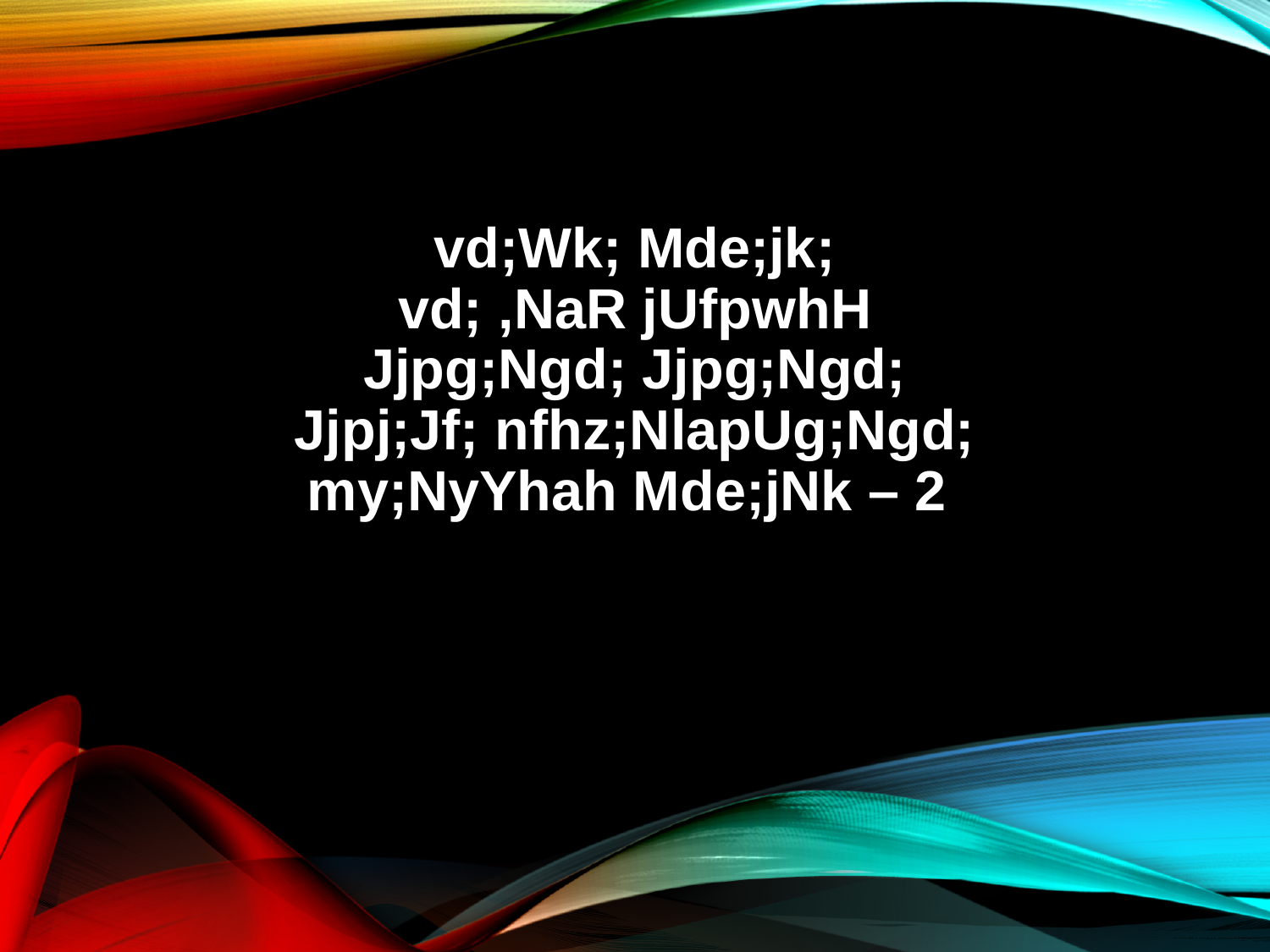

vd;Wk; Mde;jk;
vd; ,NaR jUfpwhH
Jjpg;Ngd; Jjpg;Ngd;
Jjpj;Jf; nfhz;NlapUg;Ngd;
my;NyYhah Mde;jNk – 2